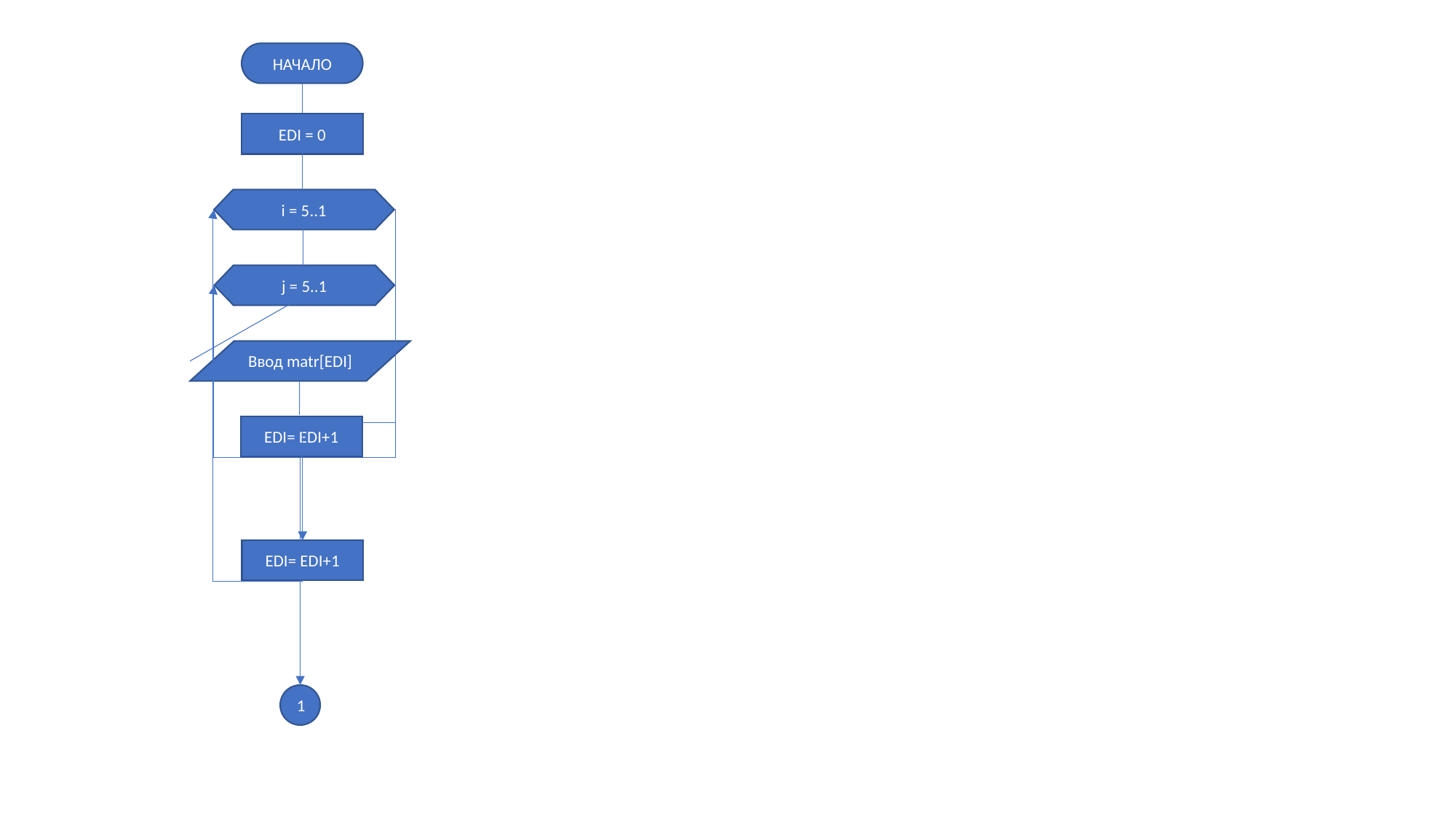

НАЧАЛО
EDI = 0
i = 5..1
j = 5..1
Ввод matr[EDI]
EDI= EDI+1
EDI= EDI+1
1